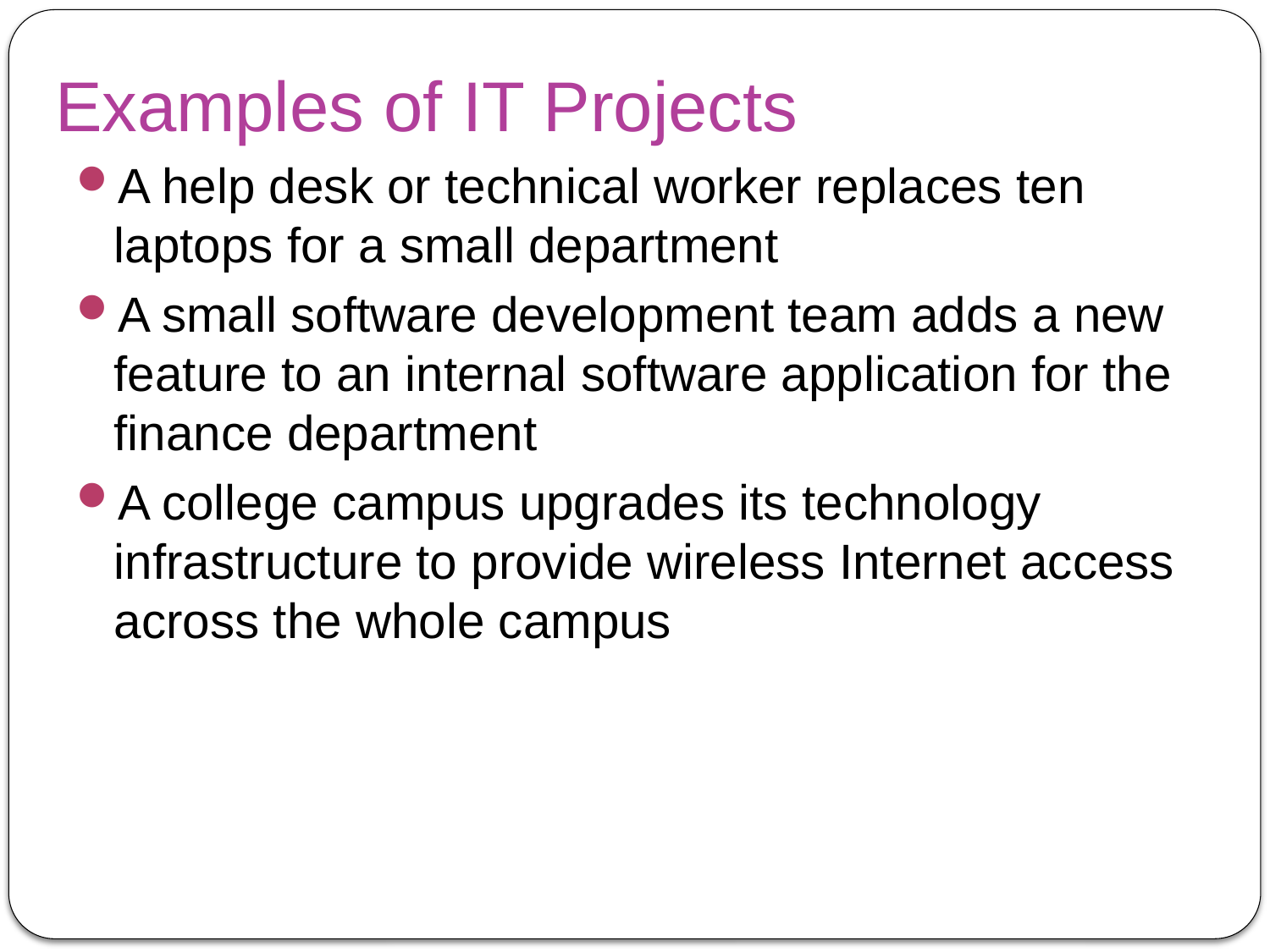

# Examples of IT Projects
A help desk or technical worker replaces ten laptops for a small department
A small software development team adds a new feature to an internal software application for the finance department
A college campus upgrades its technology infrastructure to provide wireless Internet access across the whole campus